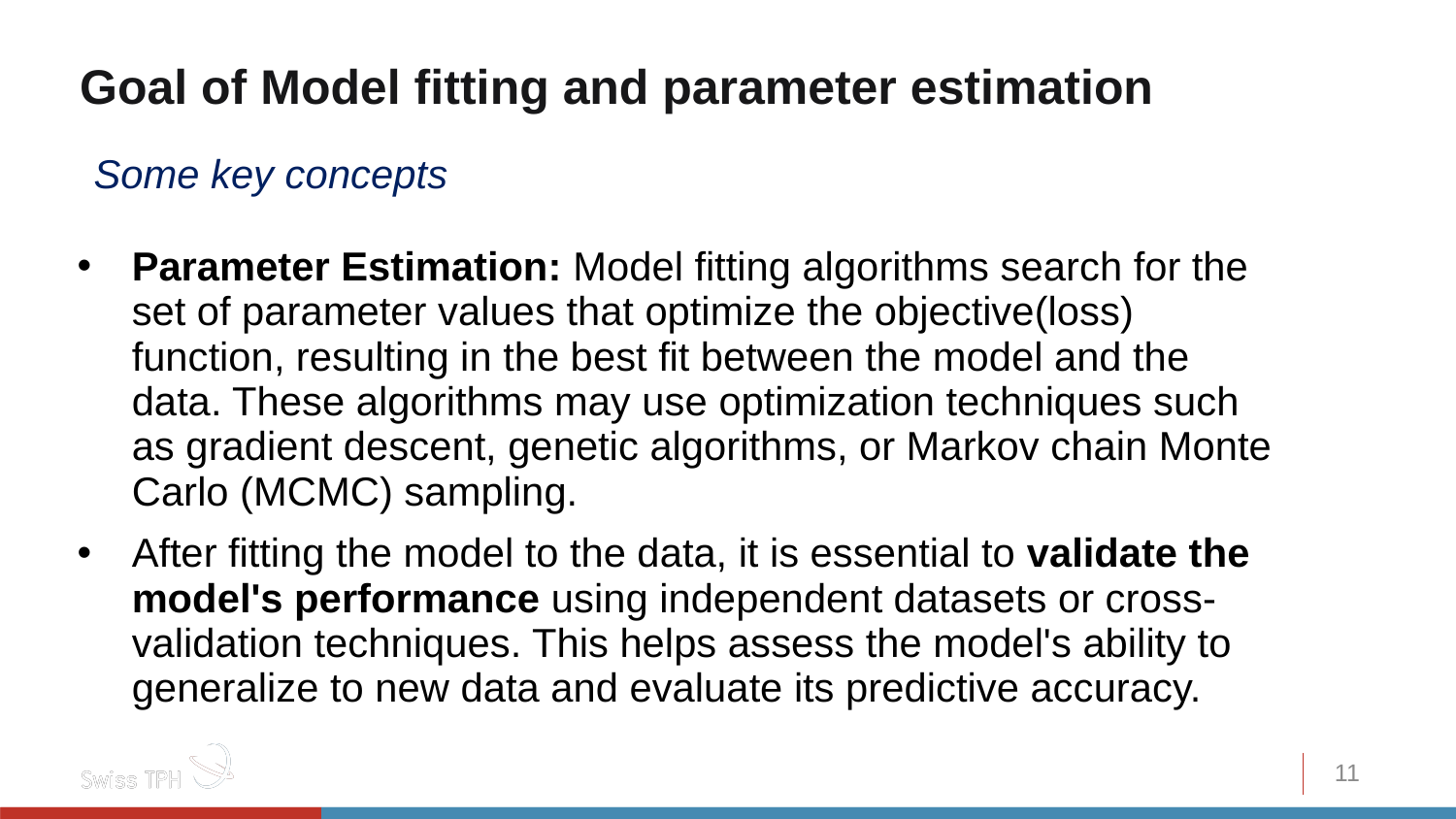

# Goal of Model fitting and parameter estimation
Some key concepts
Parameter Estimation: Model fitting algorithms search for the set of parameter values that optimize the objective(loss) function, resulting in the best fit between the model and the data. These algorithms may use optimization techniques such as gradient descent, genetic algorithms, or Markov chain Monte Carlo (MCMC) sampling.
After fitting the model to the data, it is essential to validate the model's performance using independent datasets or cross-validation techniques. This helps assess the model's ability to generalize to new data and evaluate its predictive accuracy.